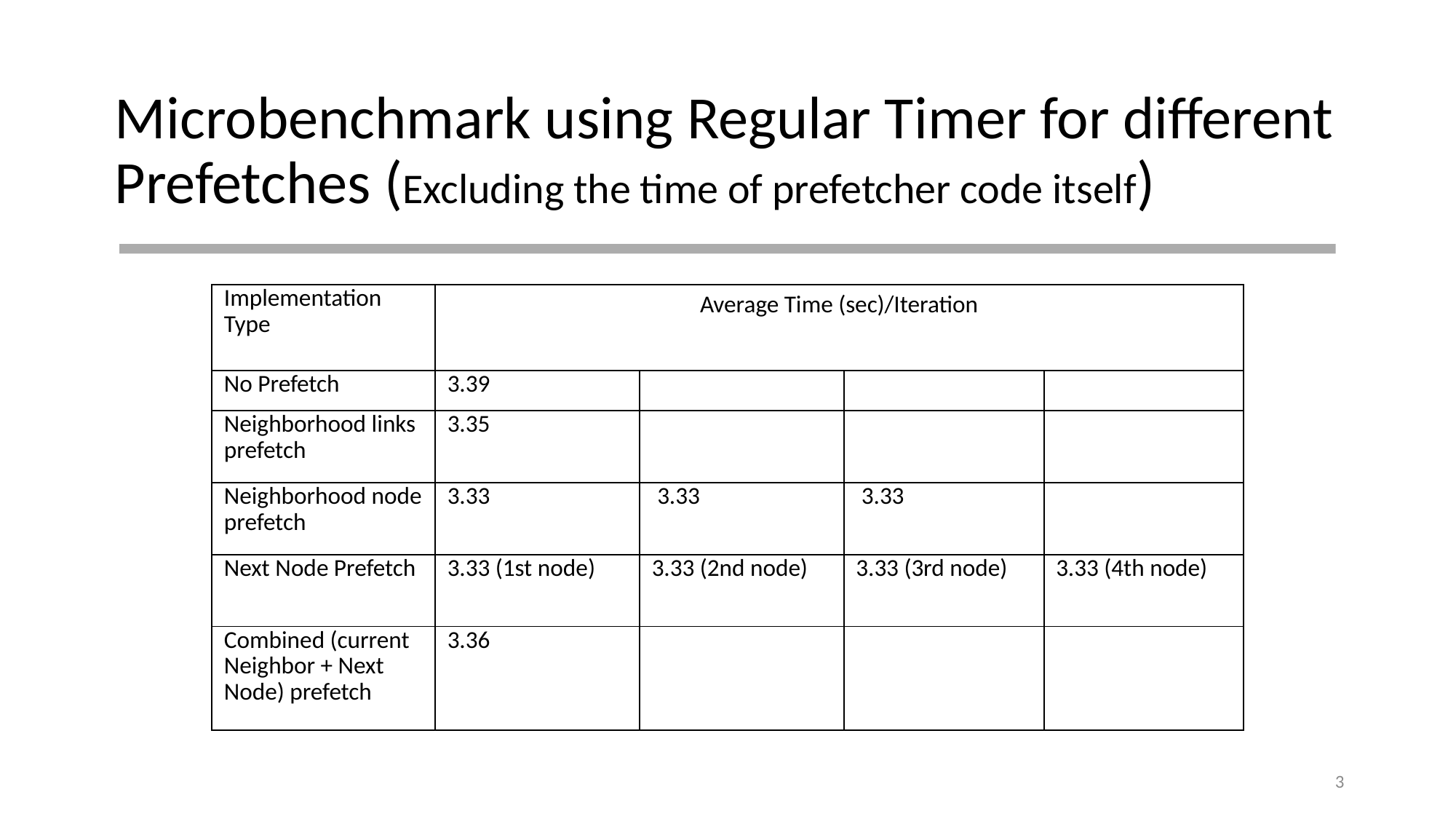

# Microbenchmark using Regular Timer for different Prefetches (Excluding the time of prefetcher code itself)

| Implementation Type | Average Time (sec)/Iteration |  |  |  |
| --- | --- | --- | --- | --- |
| No Prefetch | 3.39 |  |  |  |
| Neighborhood links prefetch | 3.35 |  |  |  |
| Neighborhood node prefetch | 3.33 | 3.33 | 3.33 |  |
| Next Node Prefetch | 3.33 (1st node) | 3.33 (2nd node) | 3.33 (3rd node) | 3.33 (4th node) |
| Combined (current Neighbor + Next Node) prefetch | 3.36 |  |  |  |
3